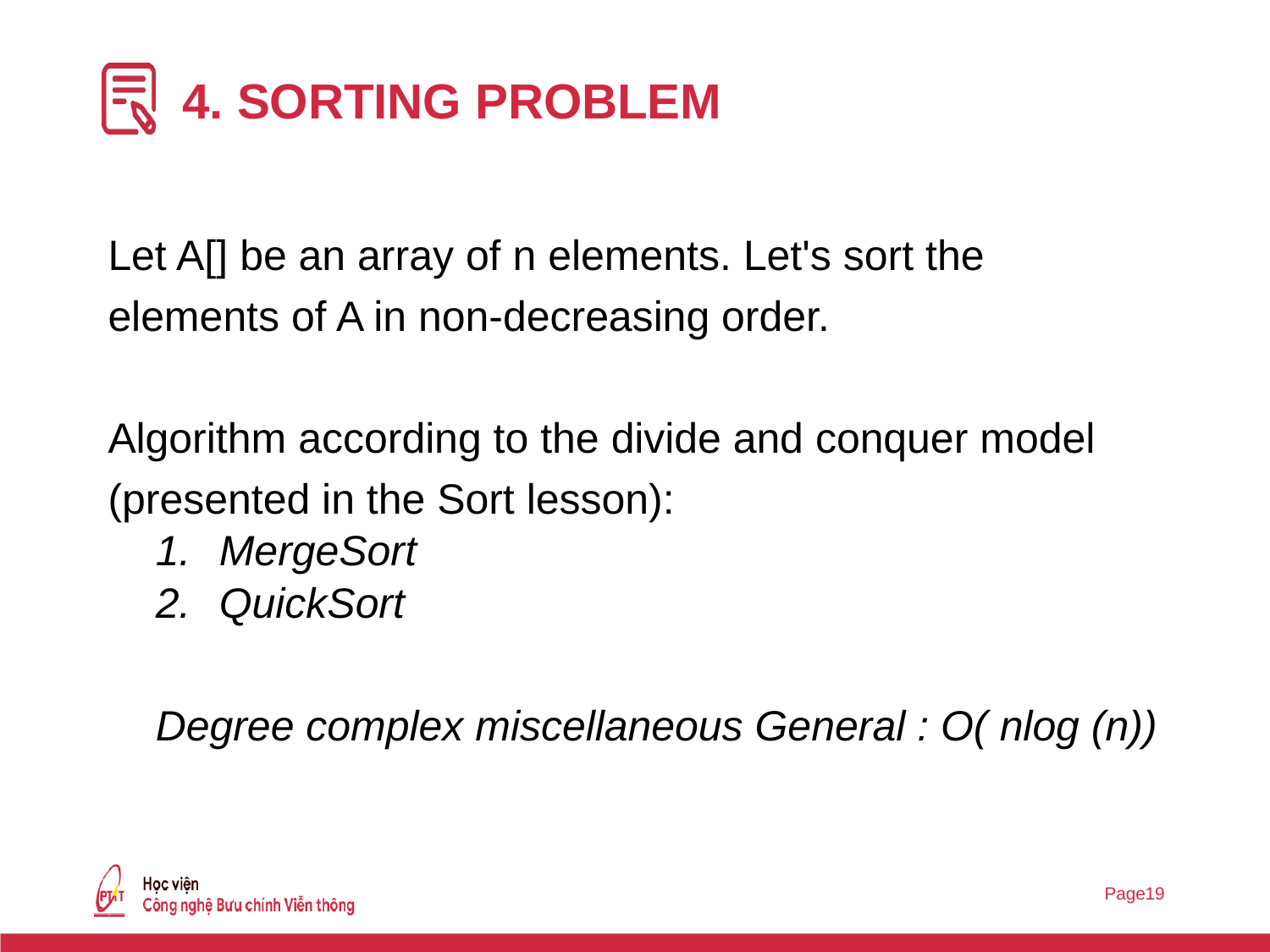

# 4. SORTING PROBLEM
Let A[] be an array of n elements. Let's sort the elements of A in non-decreasing order.

Algorithm according to the divide and conquer model (presented in the Sort lesson):
MergeSort
QuickSort

Degree complex miscellaneous General : O( nlog (n))